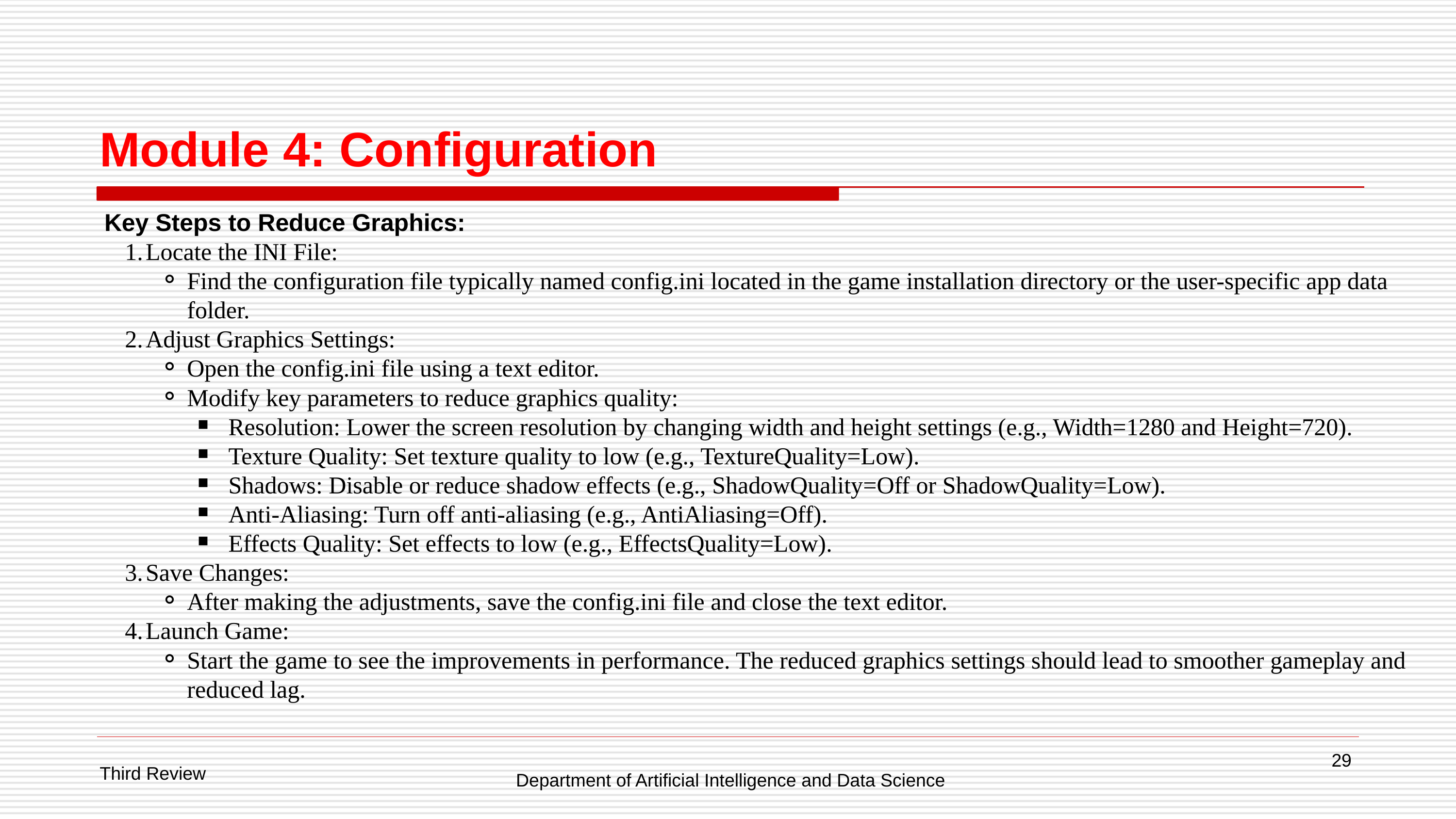

Module 4: Configuration

Key Steps to Reduce Graphics:
Locate the INI File:
Find the configuration file typically named config.ini located in the game installation directory or the user-specific app data folder.
Adjust Graphics Settings:
Open the config.ini file using a text editor.
Modify key parameters to reduce graphics quality:
Resolution: Lower the screen resolution by changing width and height settings (e.g., Width=1280 and Height=720).
Texture Quality: Set texture quality to low (e.g., TextureQuality=Low).
Shadows: Disable or reduce shadow effects (e.g., ShadowQuality=Off or ShadowQuality=Low).
Anti-Aliasing: Turn off anti-aliasing (e.g., AntiAliasing=Off).
Effects Quality: Set effects to low (e.g., EffectsQuality=Low).
Save Changes:
After making the adjustments, save the config.ini file and close the text editor.
Launch Game:
Start the game to see the improvements in performance. The reduced graphics settings should lead to smoother gameplay and reduced lag.

29
Third Review
Department of Artificial Intelligence and Data Science